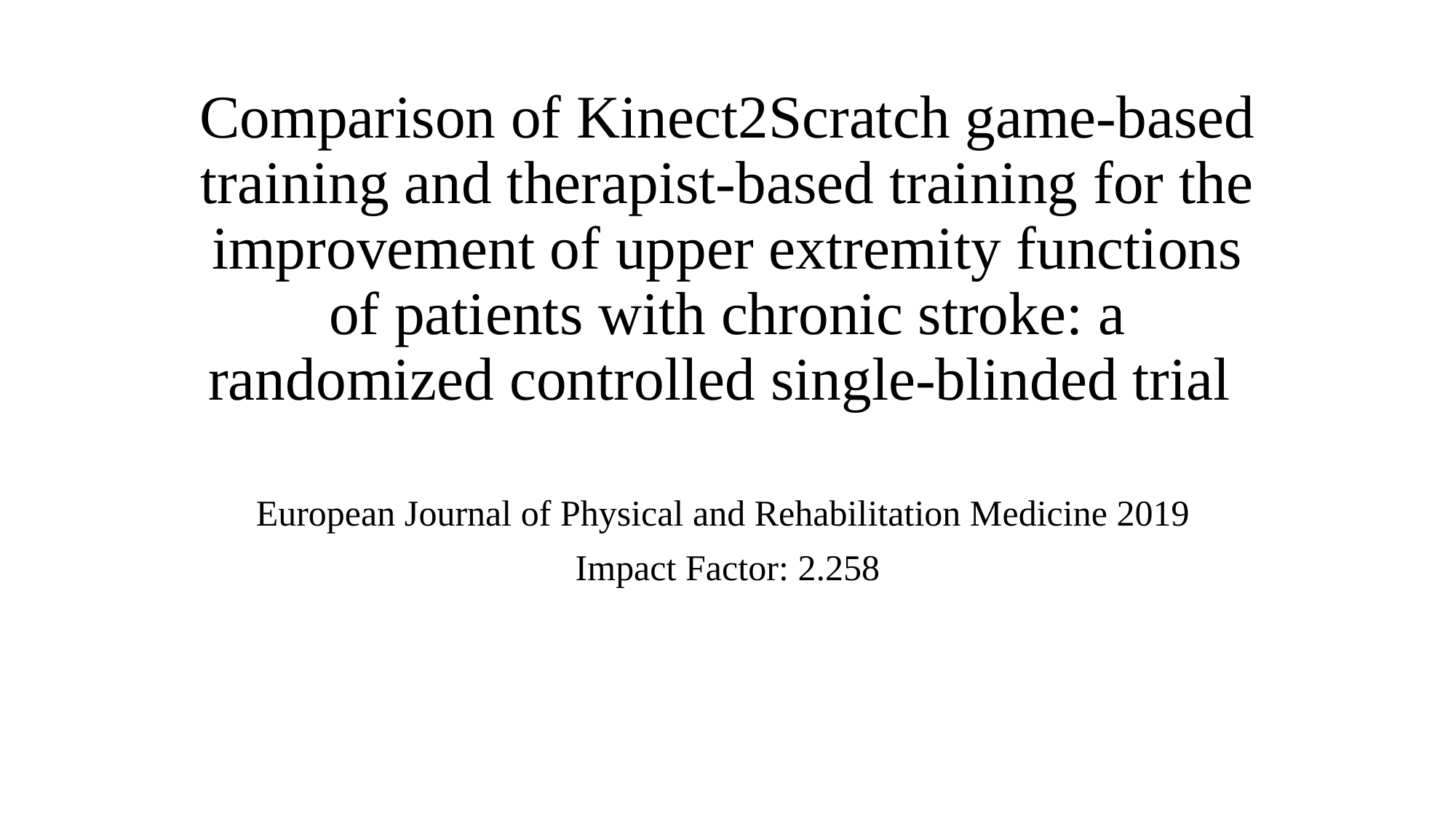

# Comparison of Kinect2Scratch game-based training and therapist-based training for the improvement of upper extremity functions of patients with chronic stroke: a randomized controlled single-blinded trial

European Journal of Physical and Rehabilitation Medicine 2019
Impact Factor: 2.258